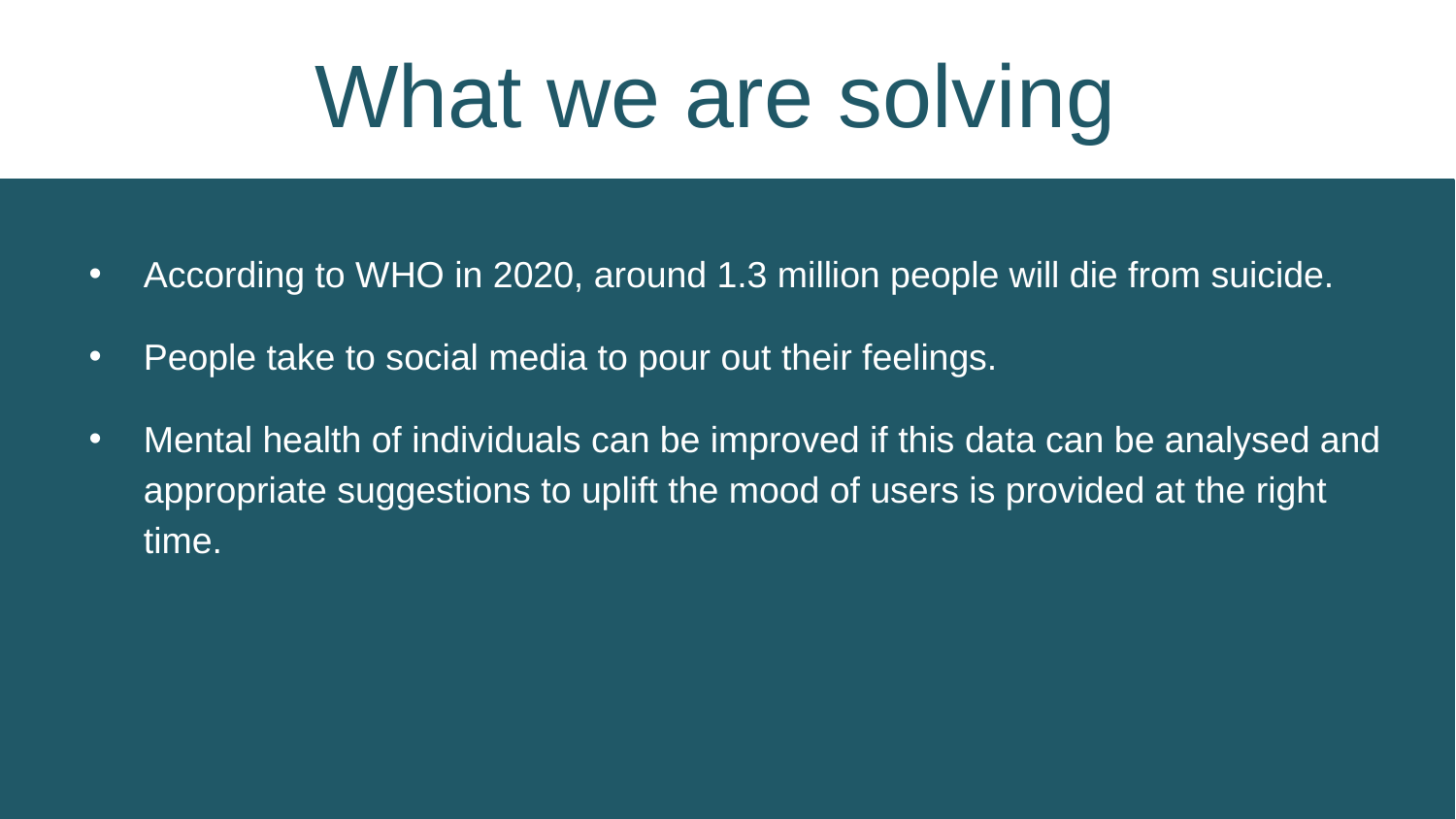

What we are solving

According to WHO in 2020, around 1.3 million people will die from suicide.
People take to social media to pour out their feelings.
Mental health of individuals can be improved if this data can be analysed and appropriate suggestions to uplift the mood of users is provided at the right time.